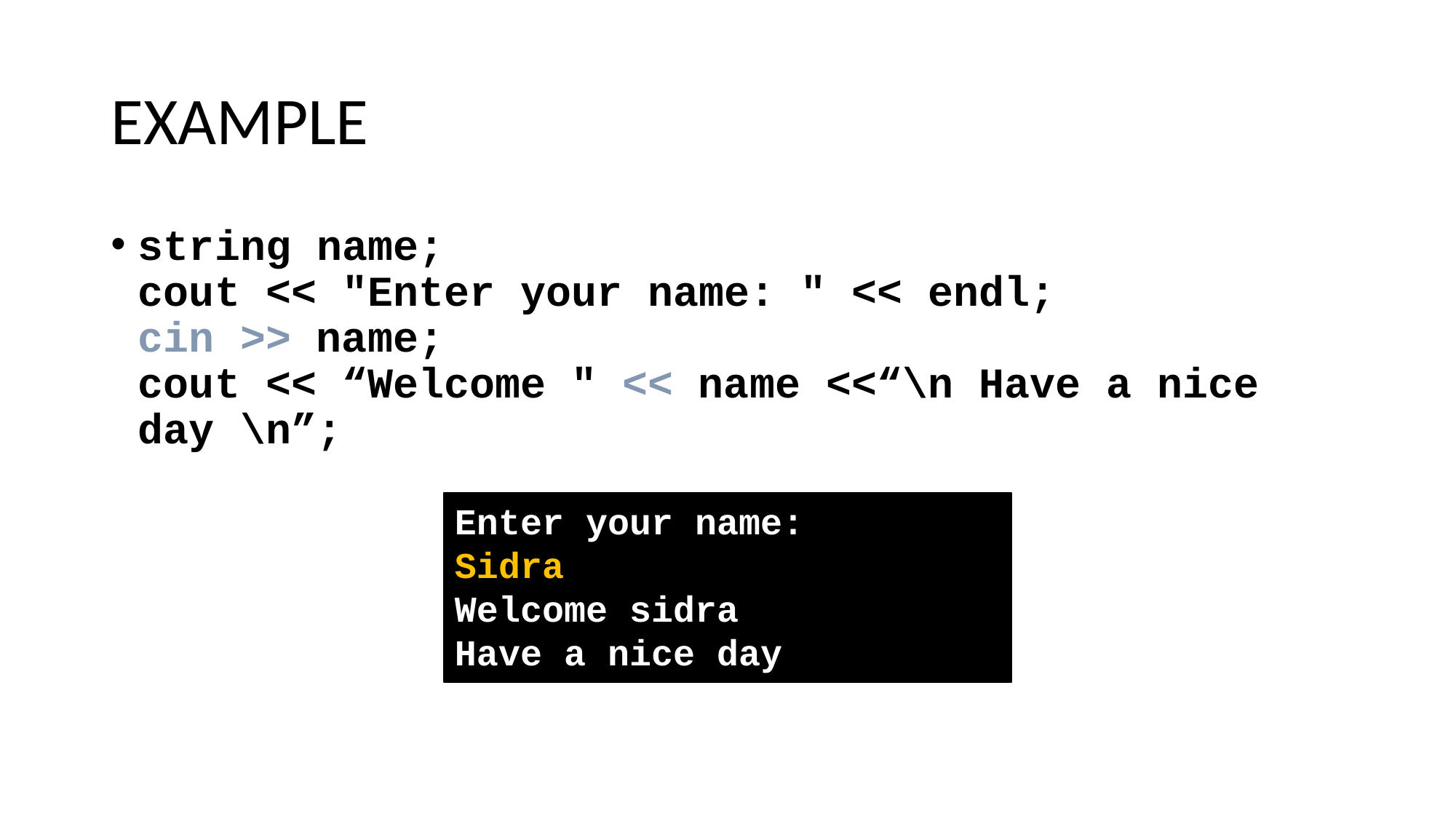

# EXAMPLE
string name;
cout << "Enter your name: " << endl;
cin >> name;
cout << “Welcome " << name <<“\n Have a nice day \n”;

Enter your name:
Sidra
Welcome sidra
Have a nice day